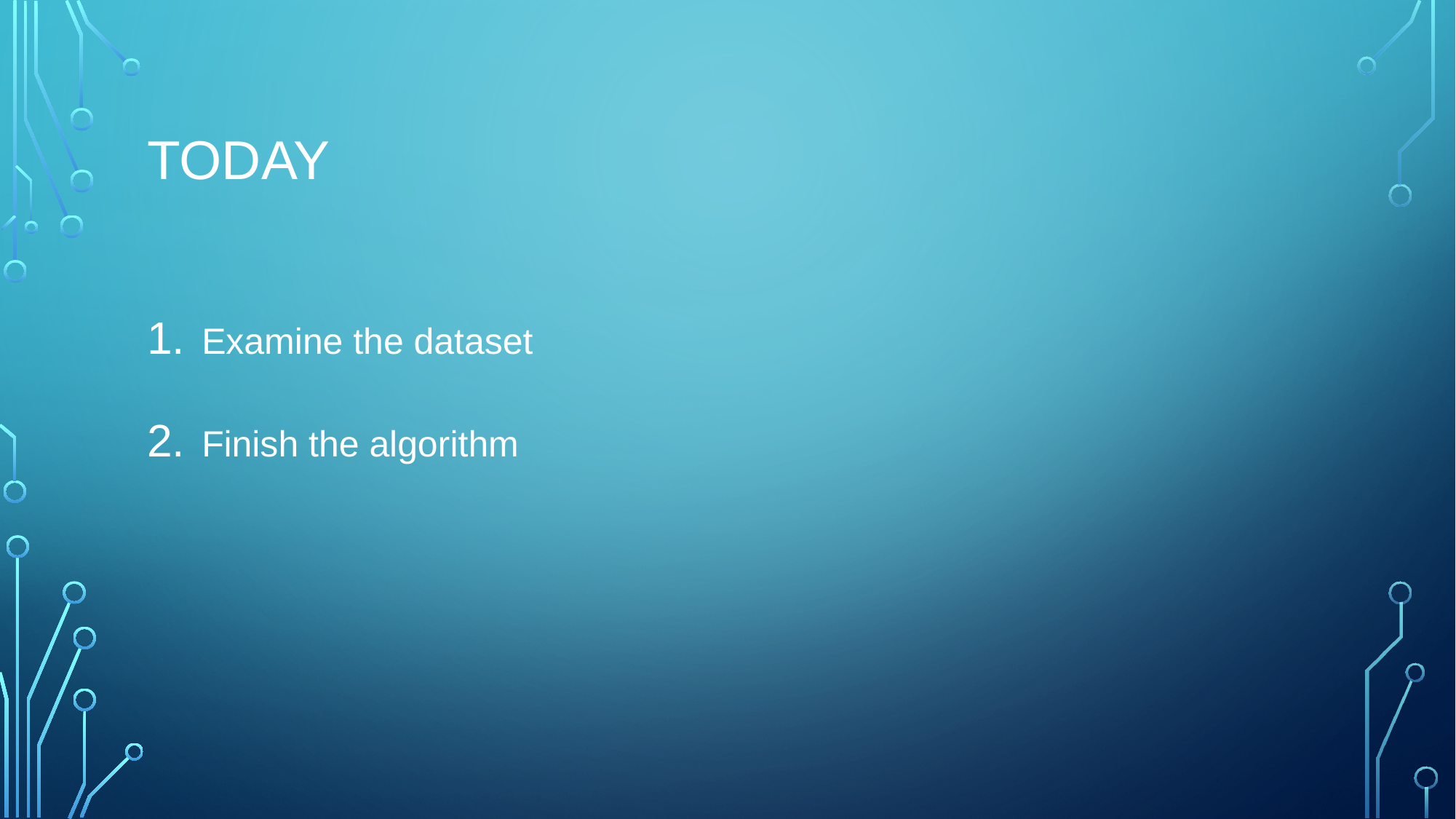

# Today
Examine the dataset
Finish the algorithm